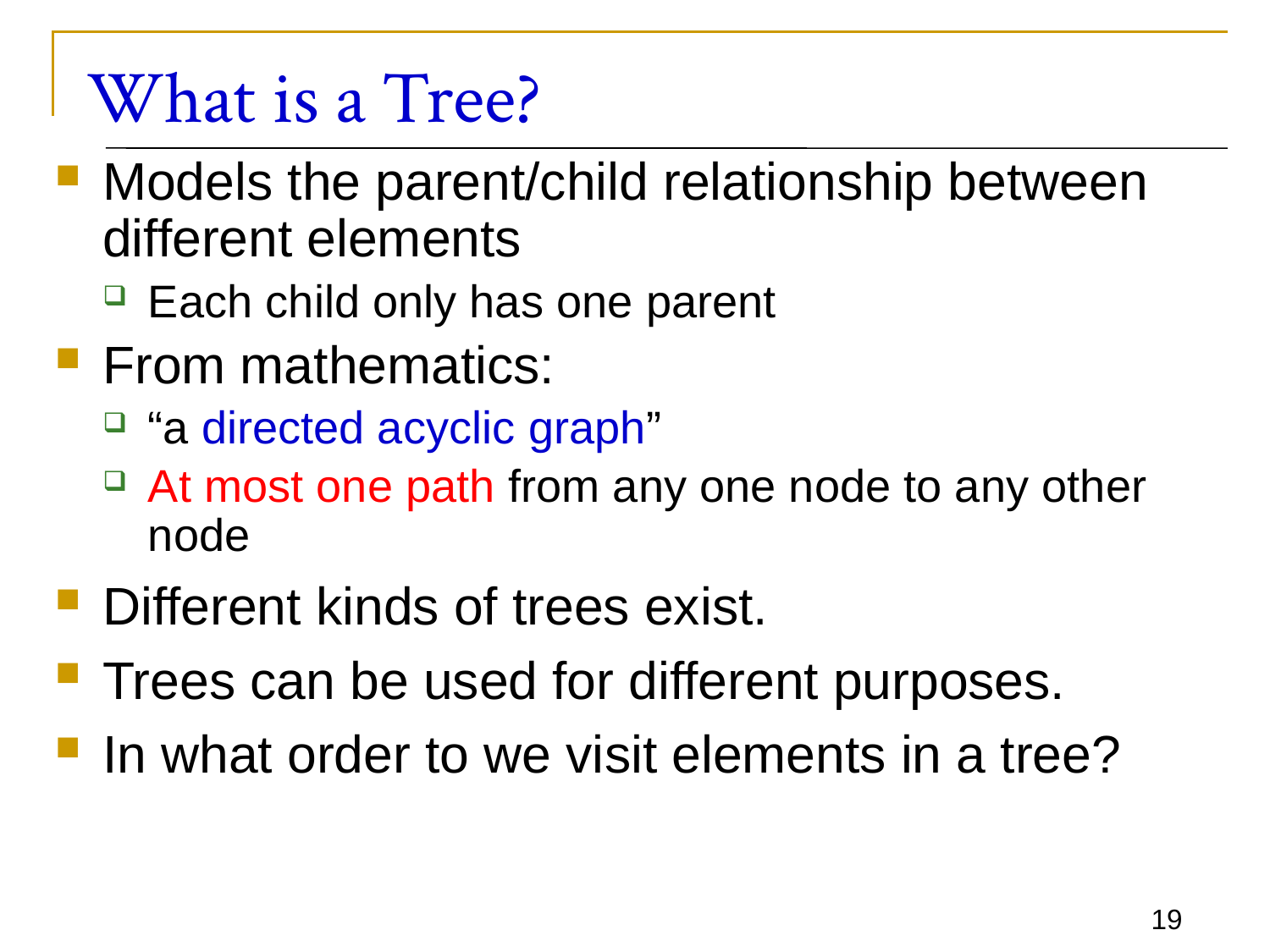

# What is a Tree?
Models the parent/child relationship between different elements
Each child only has one parent
From mathematics:
“a directed acyclic graph”
At most one path from any one node to any other node
Different kinds of trees exist.
Trees can be used for different purposes.
In what order to we visit elements in a tree?